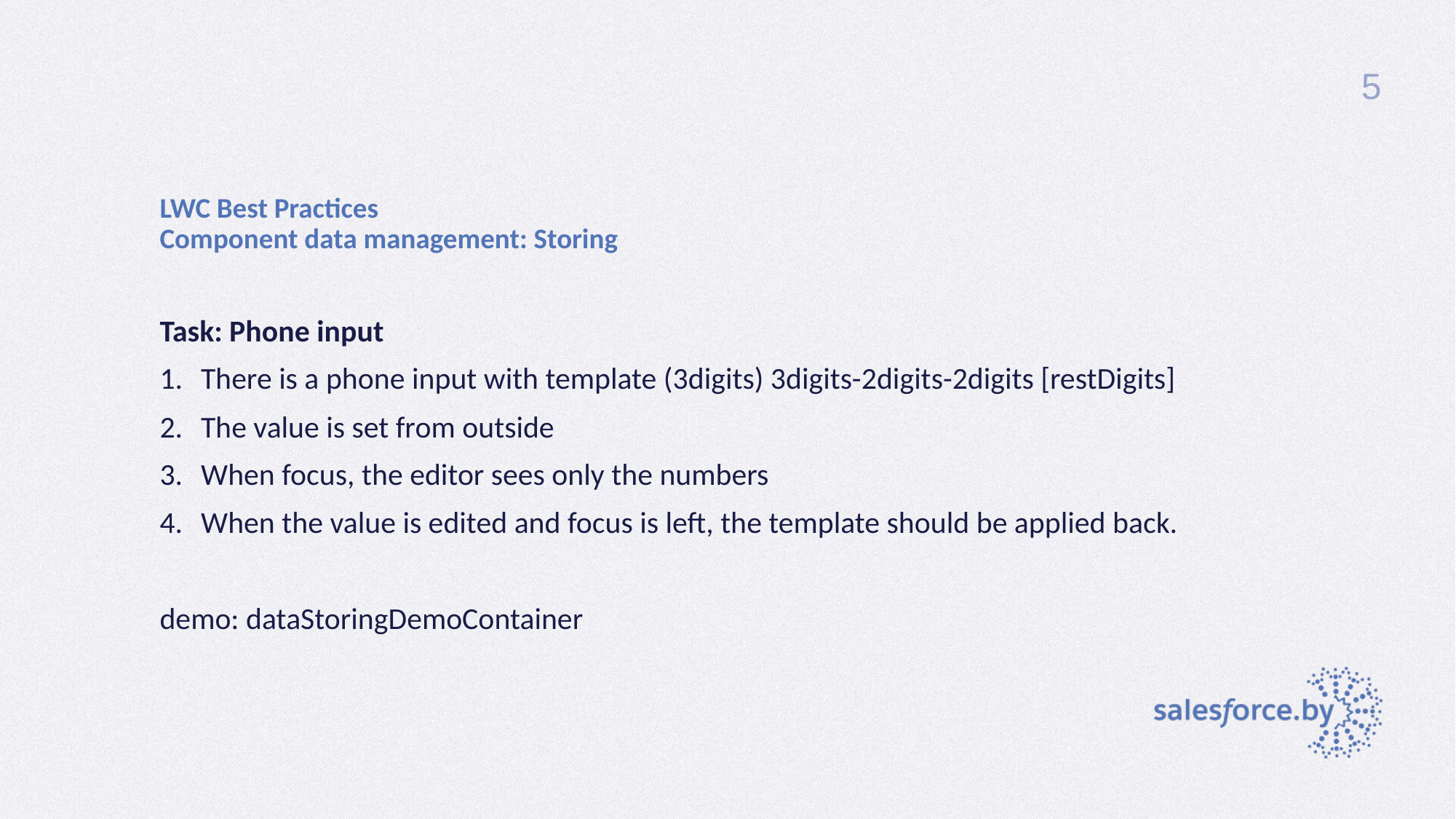

5
# LWC Best Practices Component data management: Storing
Task: Phone input
There is a phone input with template (3digits) 3digits-2digits-2digits [restDigits]
The value is set from outside
When focus, the editor sees only the numbers
When the value is edited and focus is left, the template should be applied back.

demo: dataStoringDemoContainer